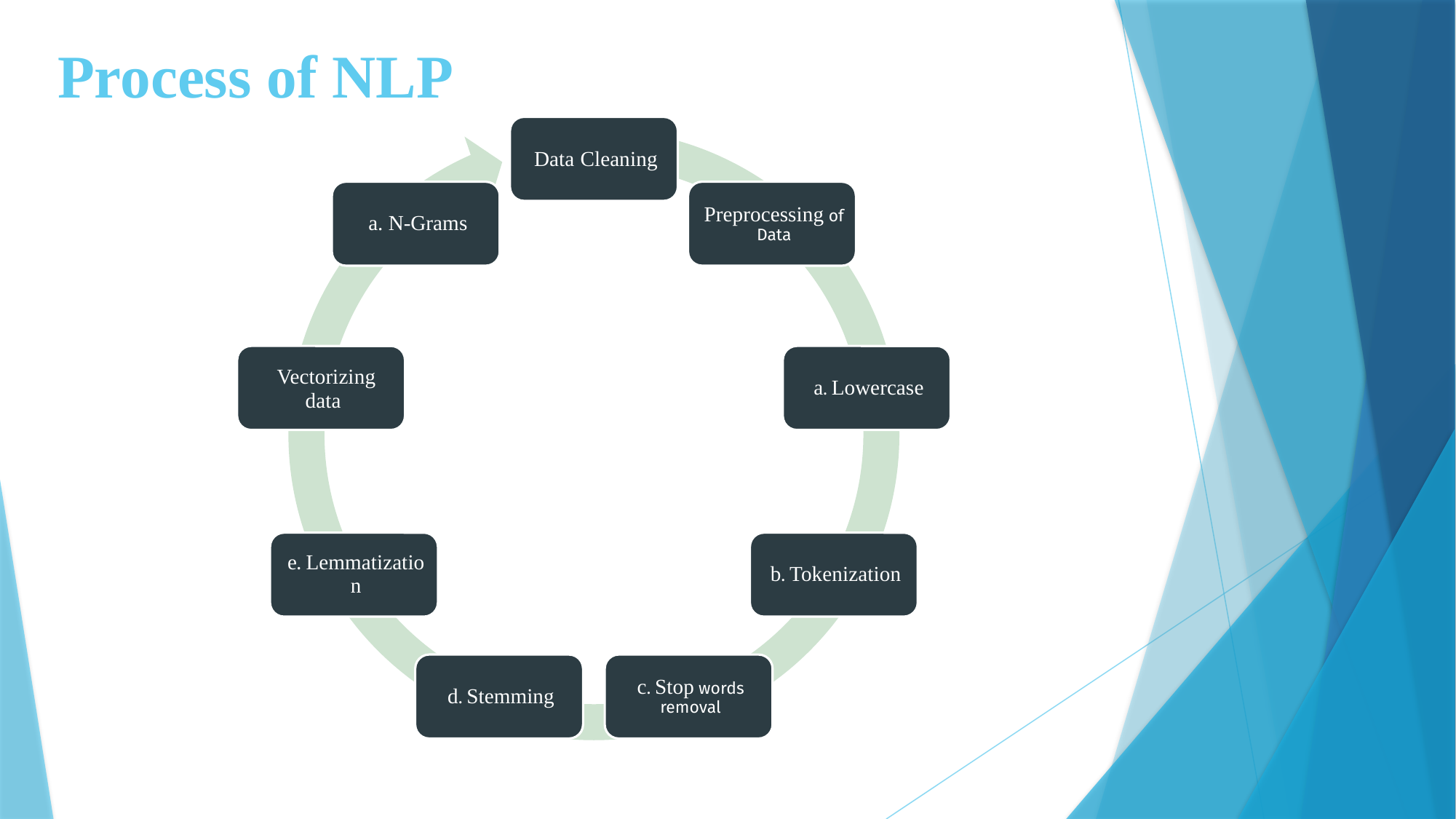

# Process of NLP
Data Cleaning
Preprocessing of Data
a. Lowercase
b. Tokenization
c. Stop words removal
d. Stemming
e. Lemmatization
 Vectorizing data
a. N-Grams